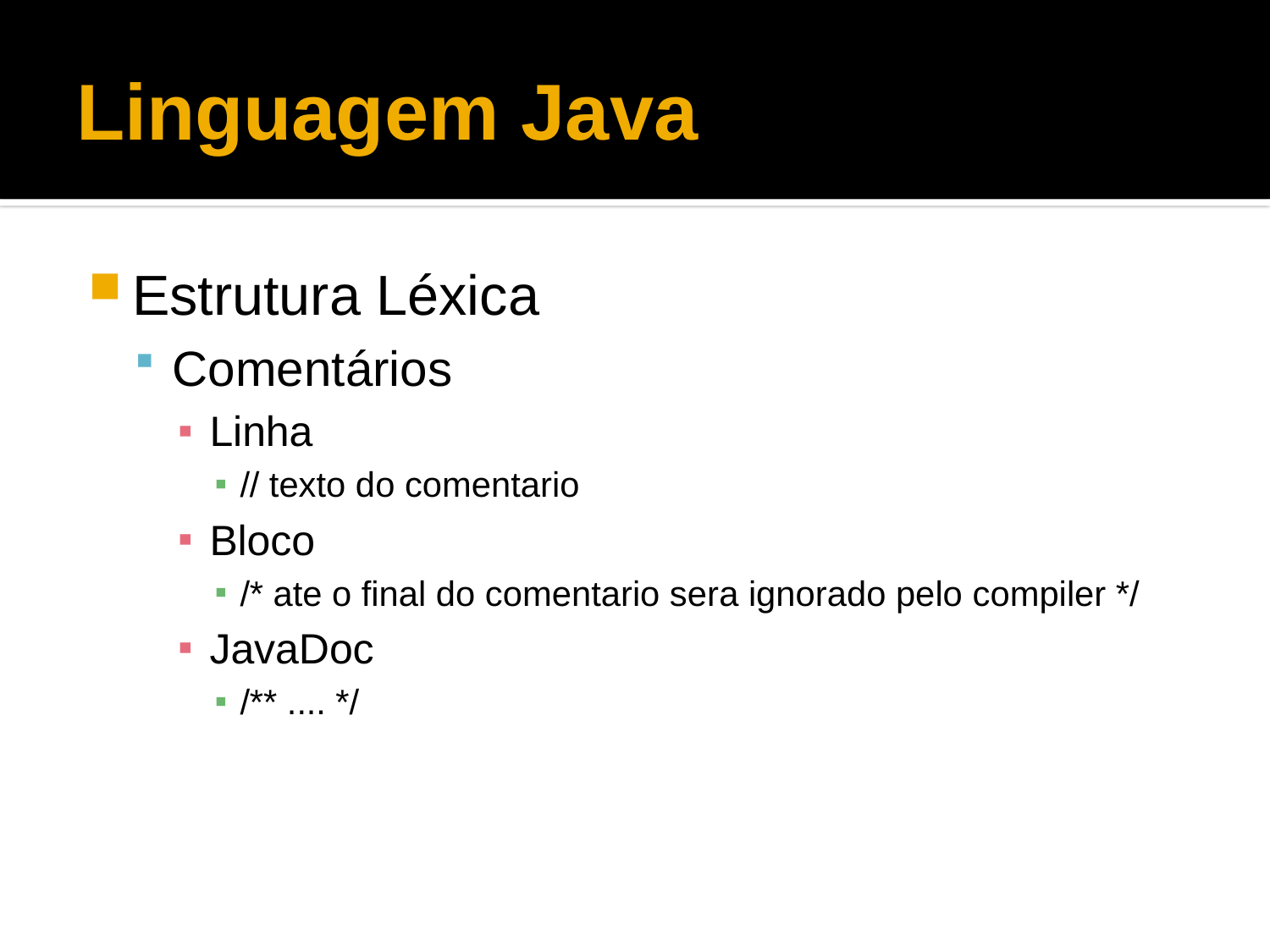

# Linguagem Java
Estrutura Léxica
Comentários
Linha
// texto do comentario
Bloco
/* ate o final do comentario sera ignorado pelo compiler */
JavaDoc
/** .... */